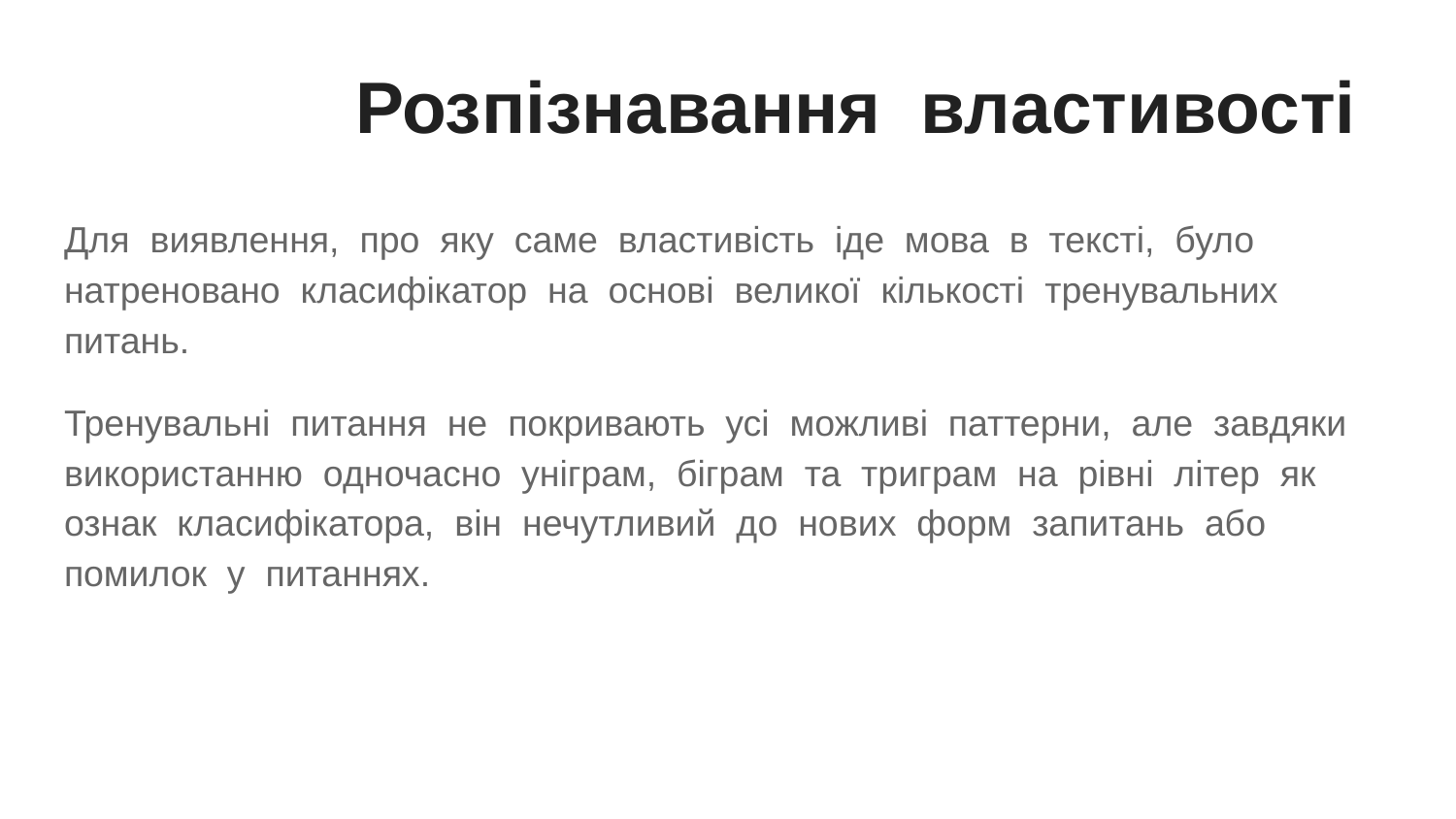

# Розпізнавання  властивості
Для  виявлення,  про  яку  саме  властивість  іде  мова  в  тексті,  було  натреновано  класифікатор  на  основі  великої  кількості  тренувальних  питань.
Тренувальні  питання  не  покривають  усі  можливі  паттерни,  але  завдяки  використанню  одночасно  уніграм,  біграм  та  триграм  на  рівні  літер  як  ознак  класифікатора,  він  нечутливий  до  нових  форм  запитань  або  помилок  у  питаннях.